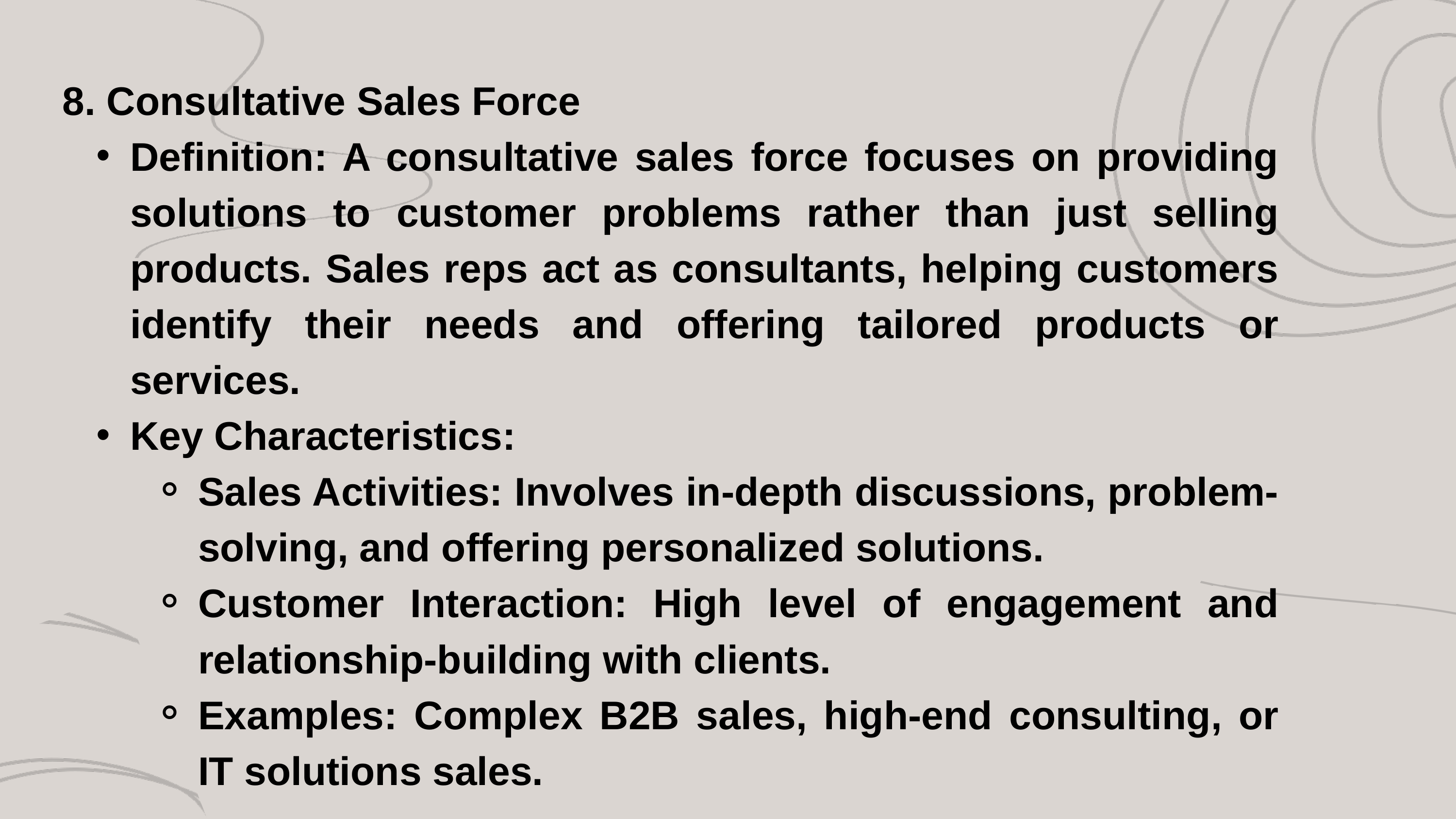

8. Consultative Sales Force
Definition: A consultative sales force focuses on providing solutions to customer problems rather than just selling products. Sales reps act as consultants, helping customers identify their needs and offering tailored products or services.
Key Characteristics:
Sales Activities: Involves in-depth discussions, problem-solving, and offering personalized solutions.
Customer Interaction: High level of engagement and relationship-building with clients.
Examples: Complex B2B sales, high-end consulting, or IT solutions sales.